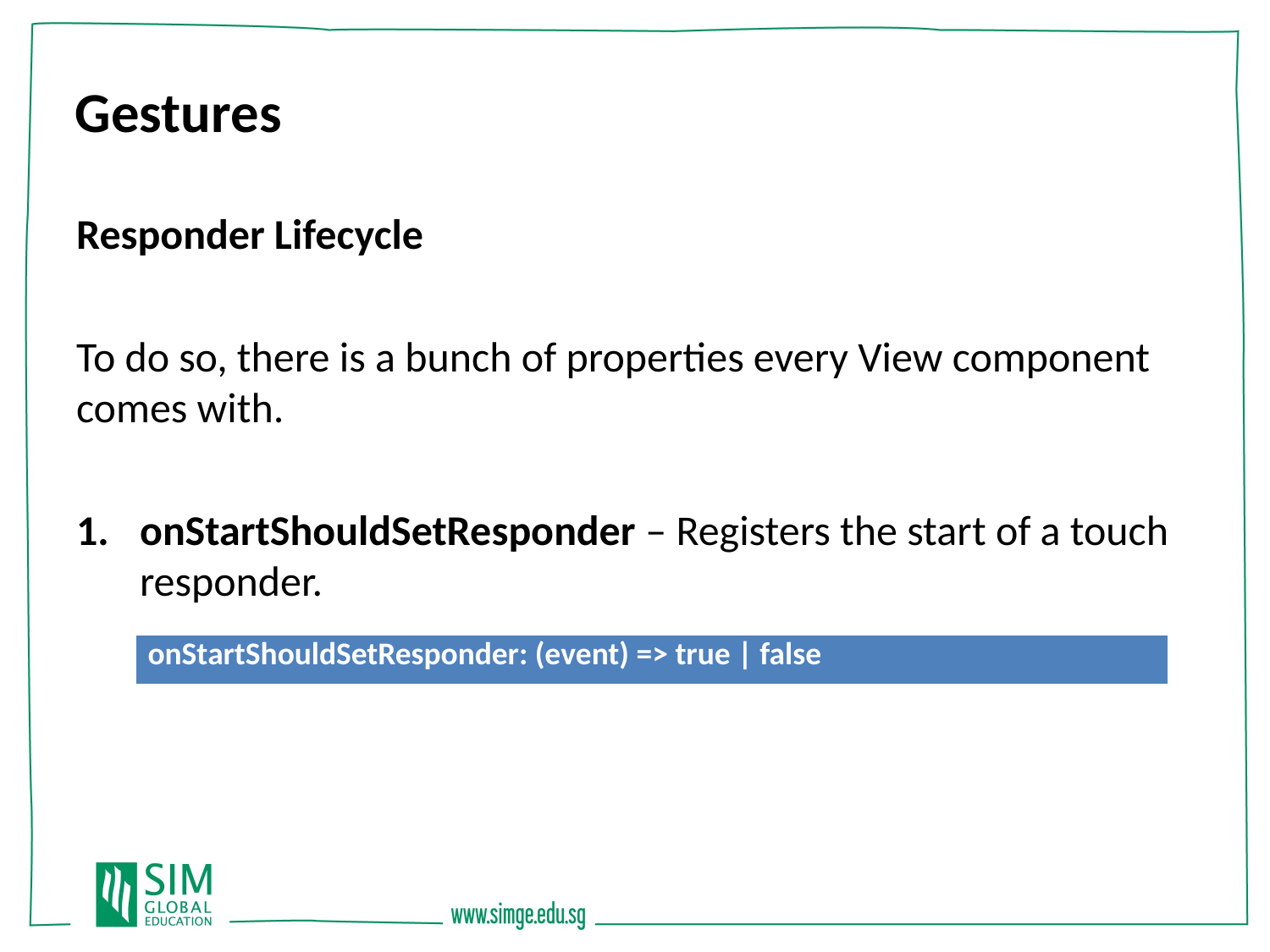

Gestures
Responder Lifecycle

To do so, there is a bunch of properties every View component comes with.

onStartShouldSetResponder – Registers the start of a touch responder.

| onStartShouldSetResponder: (event) => true | false |
| --- |